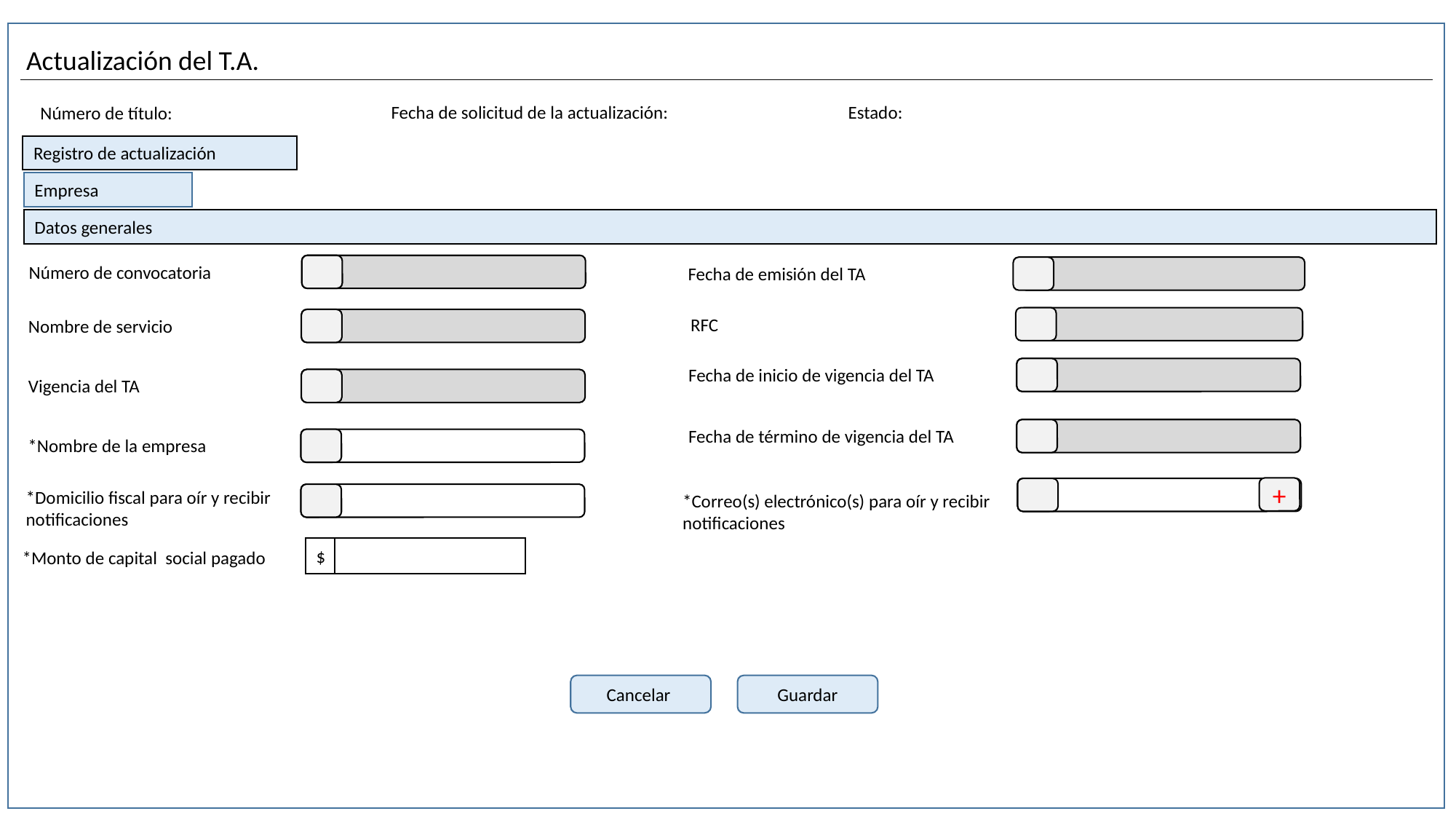

Actualización del T.A.
Estado:
Fecha de solicitud de la actualización:
Número de título:
Registro de actualización
Empresa
Datos generales
Número de convocatoria

Fecha de emisión del TA

RFC

Nombre de servicio

Fecha de inicio de vigencia del TA

Vigencia del TA

Fecha de término de vigencia del TA

*Nombre de la empresa

+

*Domicilio fiscal para oír y recibir notificaciones
*Correo(s) electrónico(s) para oír y recibir notificaciones

$
*Monto de capital  social pagado
Cancelar
Guardar